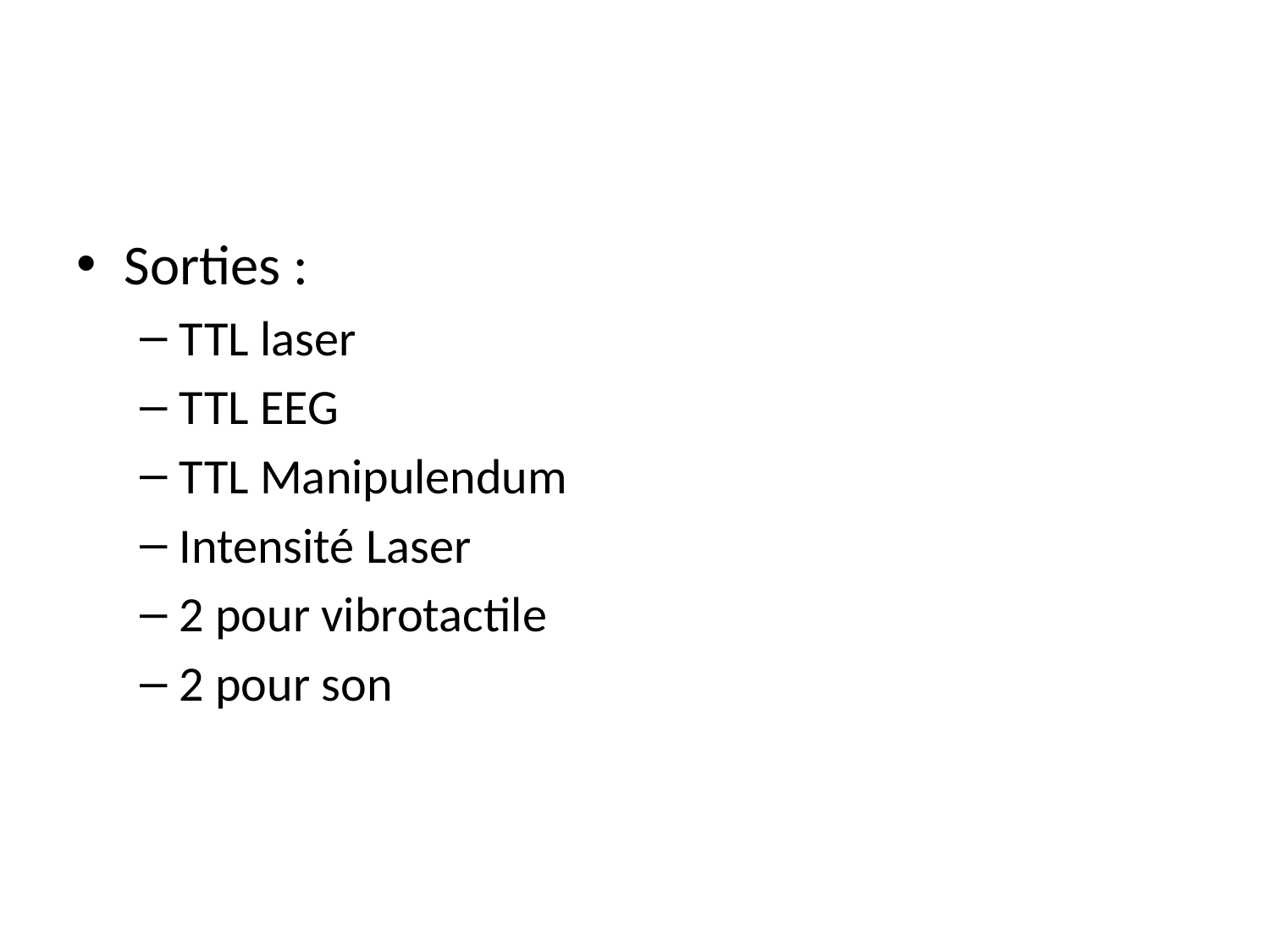

#
Sorties :
TTL laser
TTL EEG
TTL Manipulendum
Intensité Laser
2 pour vibrotactile
2 pour son